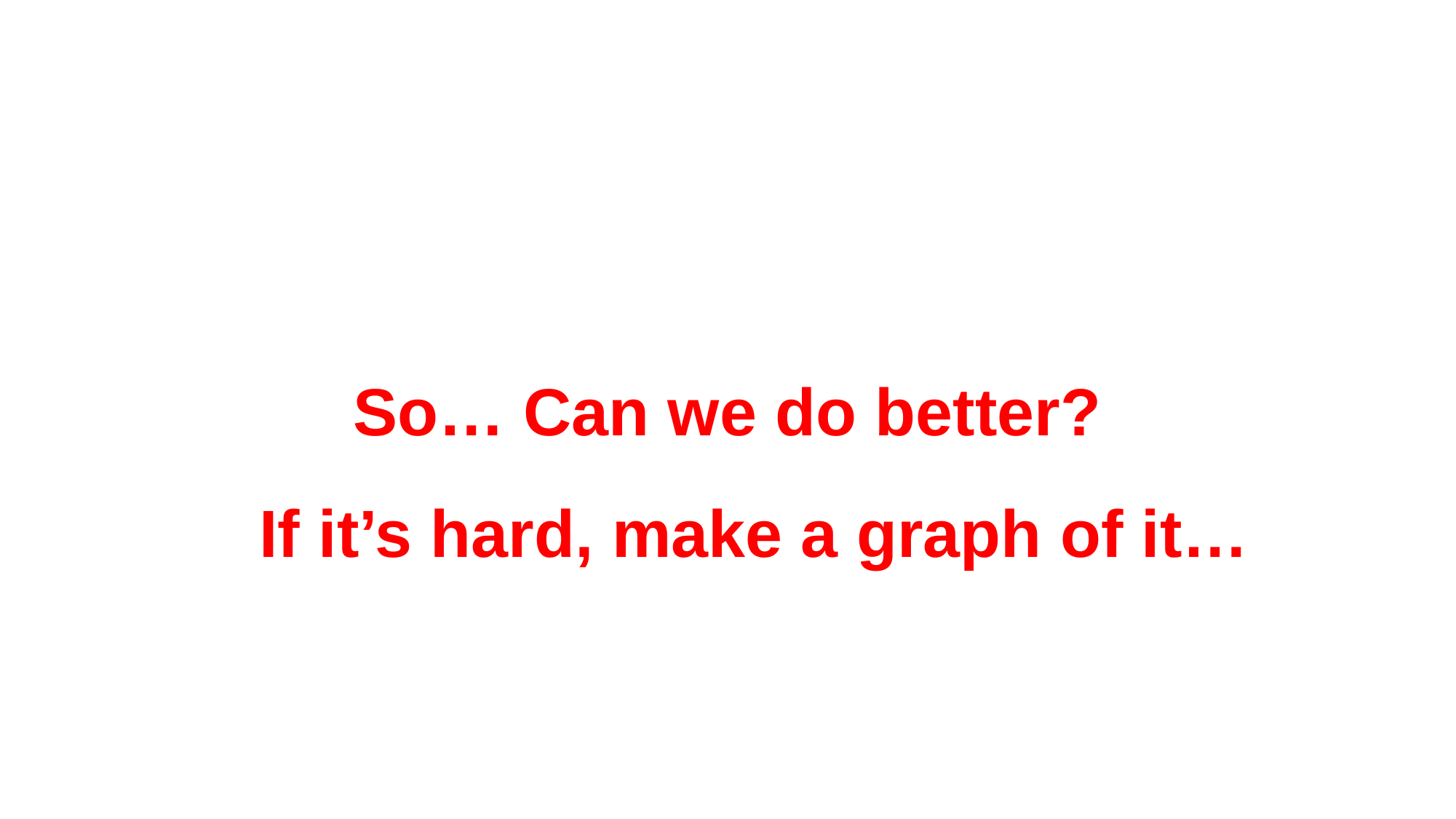

So… Can we do better?
If it’s hard, make a graph of it…